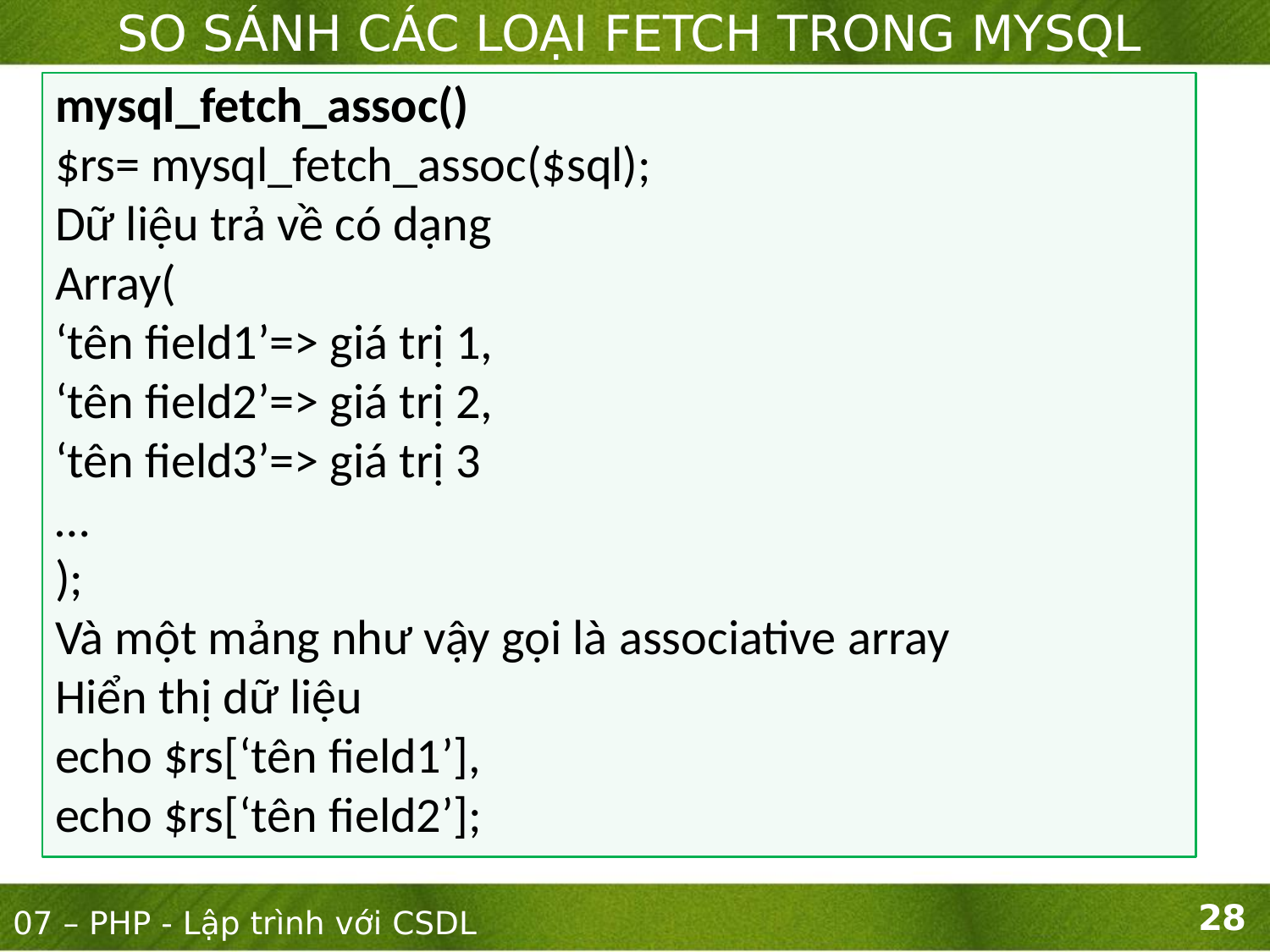

SO SÁNH CÁC LOẠI FETCH TRONG MYSQL
mysql_fetch_assoc()
$rs= mysql_fetch_assoc($sql);
Dữ liệu trả về có dạng
Array(
‘tên field1’=> giá trị 1,
‘tên field2’=> giá trị 2,
‘tên field3’=> giá trị 3
…
);
Và một mảng như vậy gọi là associative array
Hiển thị dữ liệu
echo $rs[‘tên field1’],
echo $rs[‘tên field2’];